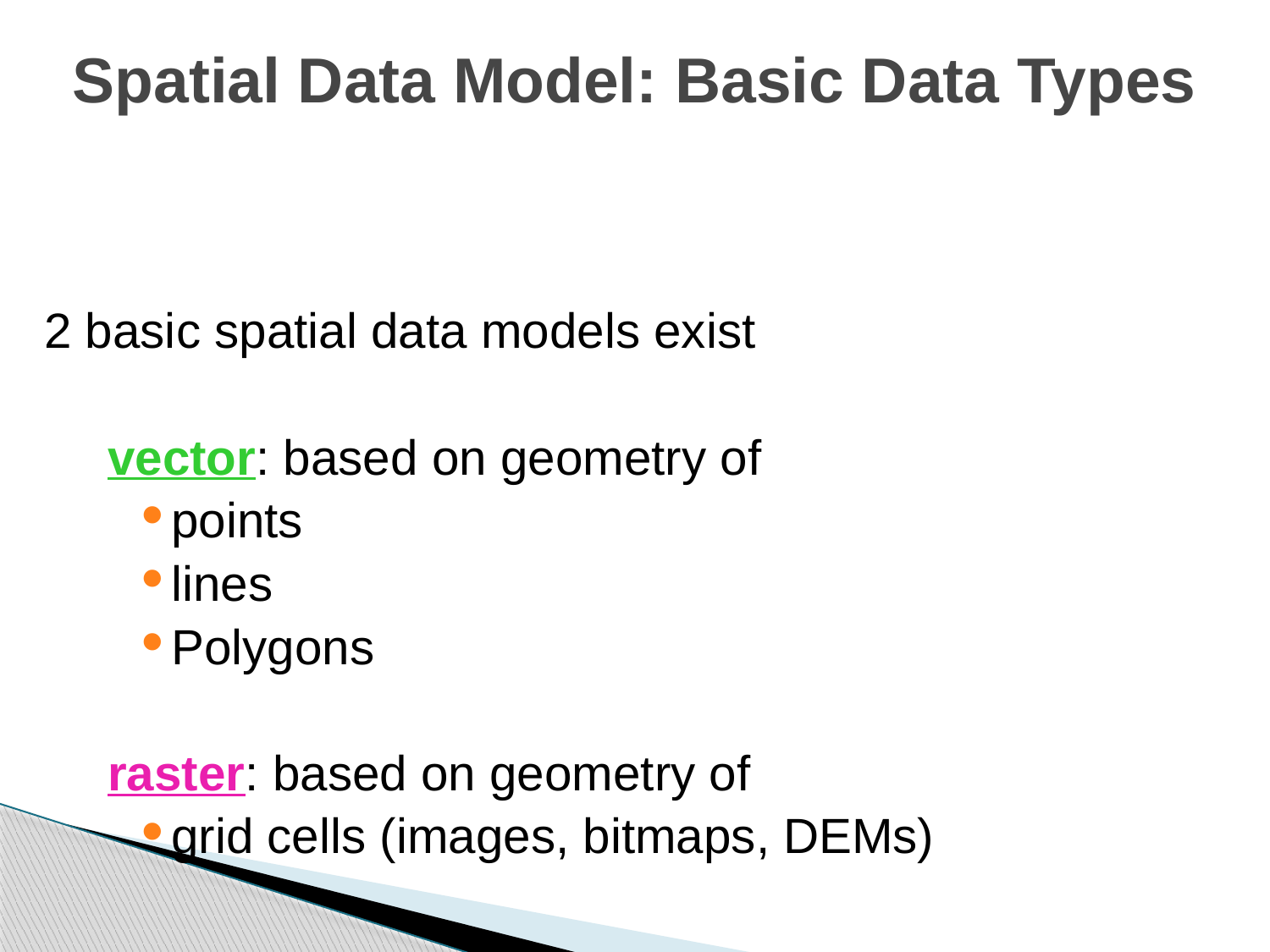

# Spatial Data Model: Basic Data Types

2 basic spatial data models exist

vector: based on geometry of
points
lines
Polygons

raster: based on geometry of
grid cells (images, bitmaps, DEMs)